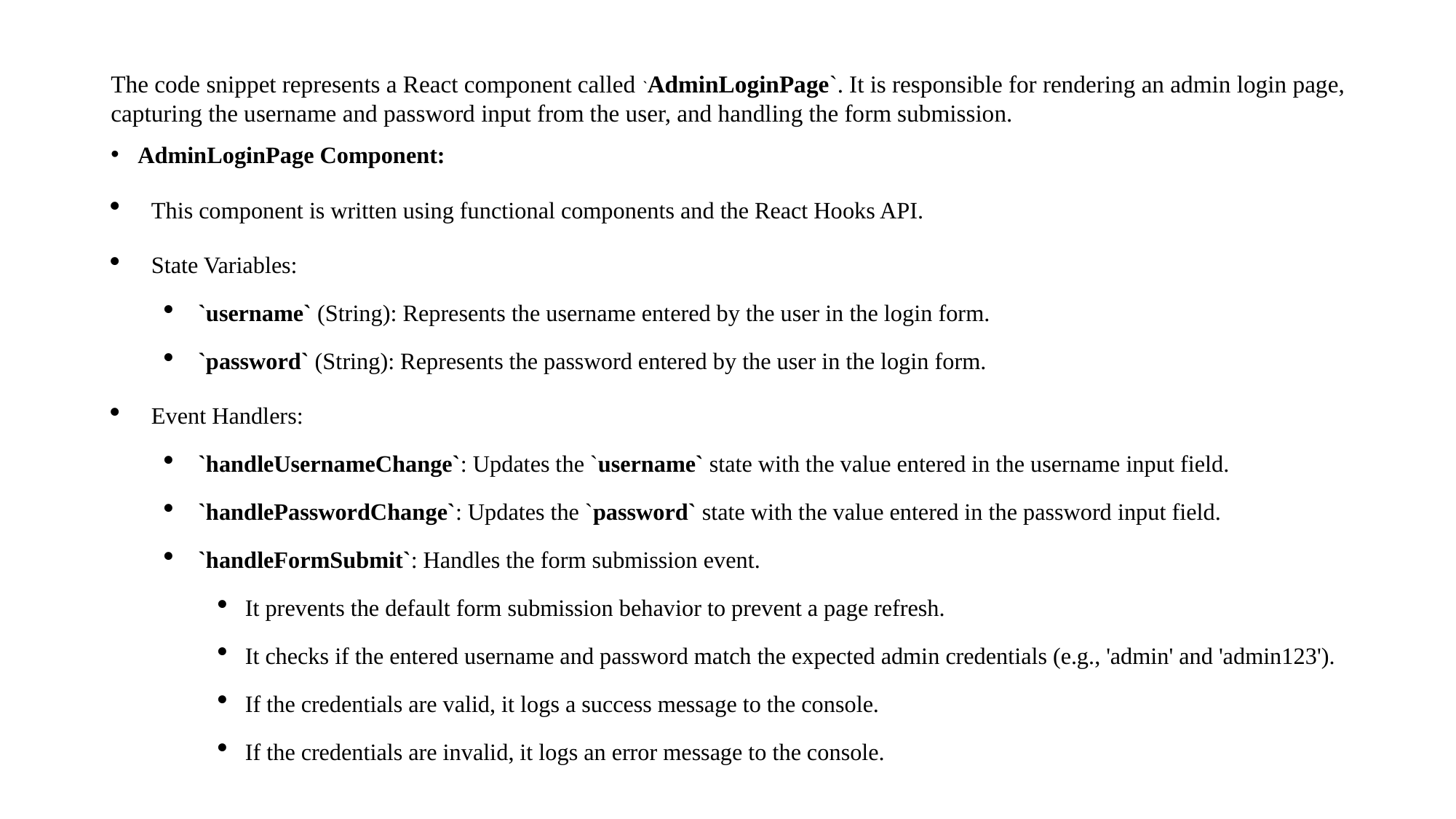

# The code snippet represents a React component called `AdminLoginPage`. It is responsible for rendering an admin login page, capturing the username and password input from the user, and handling the form submission.
AdminLoginPage Component:
This component is written using functional components and the React Hooks API.
State Variables:
`username` (String): Represents the username entered by the user in the login form.
`password` (String): Represents the password entered by the user in the login form.
Event Handlers:
`handleUsernameChange`: Updates the `username` state with the value entered in the username input field.
`handlePasswordChange`: Updates the `password` state with the value entered in the password input field.
`handleFormSubmit`: Handles the form submission event.
It prevents the default form submission behavior to prevent a page refresh.
It checks if the entered username and password match the expected admin credentials (e.g., 'admin' and 'admin123').
If the credentials are valid, it logs a success message to the console.
If the credentials are invalid, it logs an error message to the console.